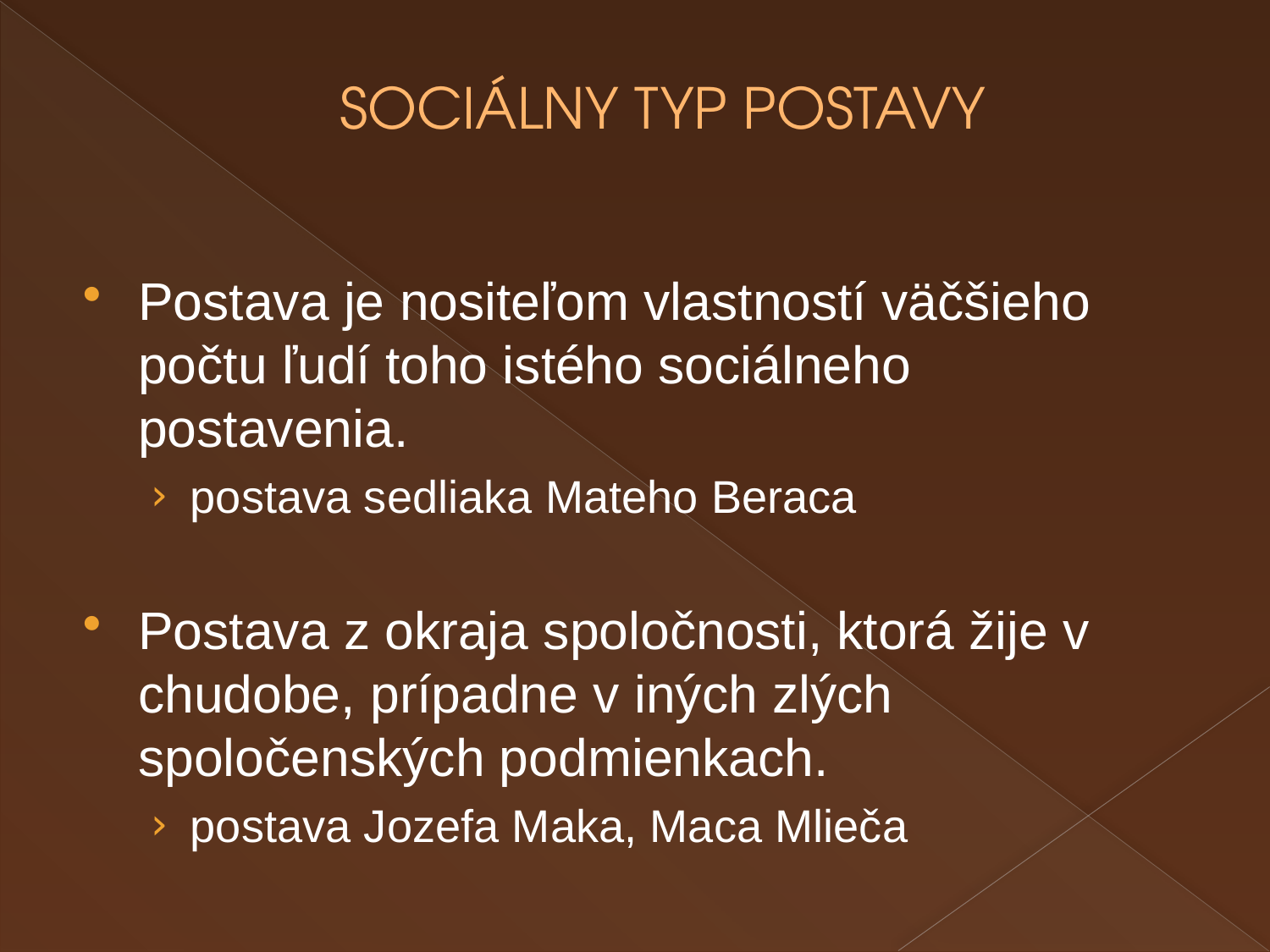

# SOCIÁLNY TYP POSTAVY
Postava je nositeľom vlastností väčšieho počtu ľudí toho istého sociálneho postavenia.
postava sedliaka Mateho Beraca

Postava z okraja spoločnosti, ktorá žije v chudobe, prípadne v iných zlých spoločenských podmienkach.
postava Jozefa Maka, Maca Mlieča